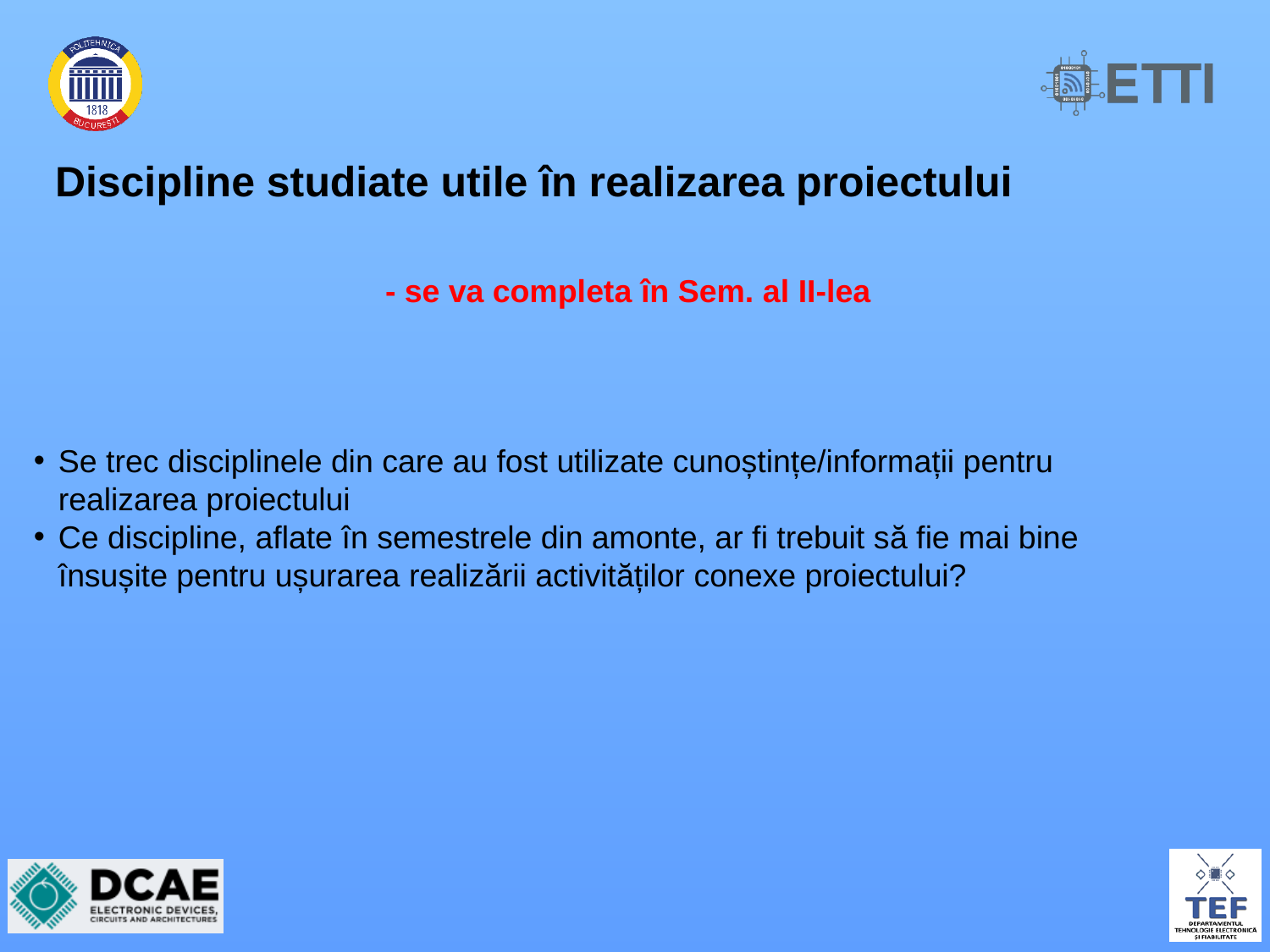

# Discipline studiate utile în realizarea proiectului
Se trec disciplinele din care au fost utilizate cunoștințe/informații pentru realizarea proiectului
Ce discipline, aflate în semestrele din amonte, ar fi trebuit să fie mai bine însușite pentru ușurarea realizării activităților conexe proiectului?

- se va completa în Sem. al II-lea